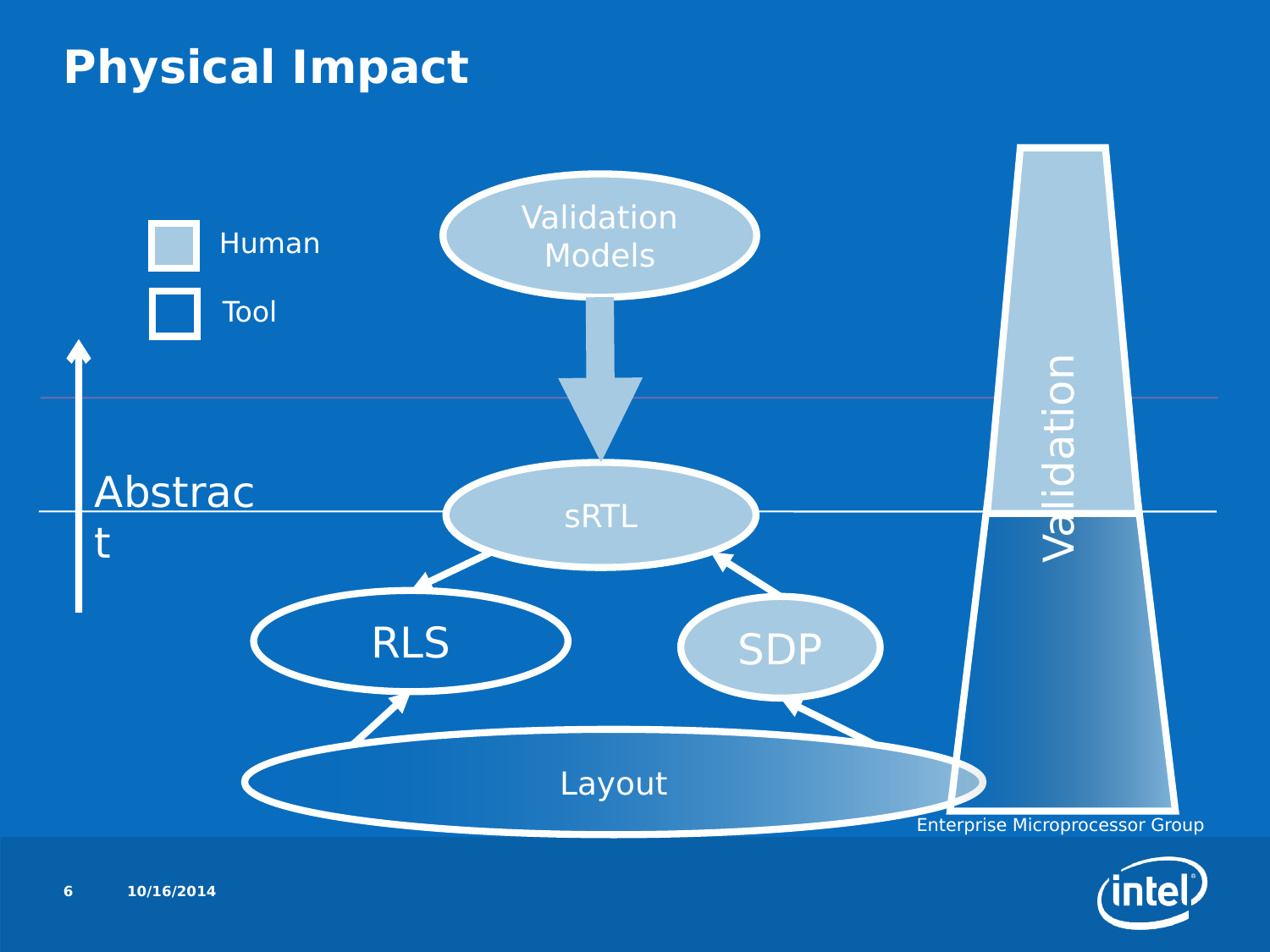

# Physical Impact

Validation
Models
Human

Tool

Validation
Abstract
sRTL

RLS
SDP
Layout
6
10/16/2014